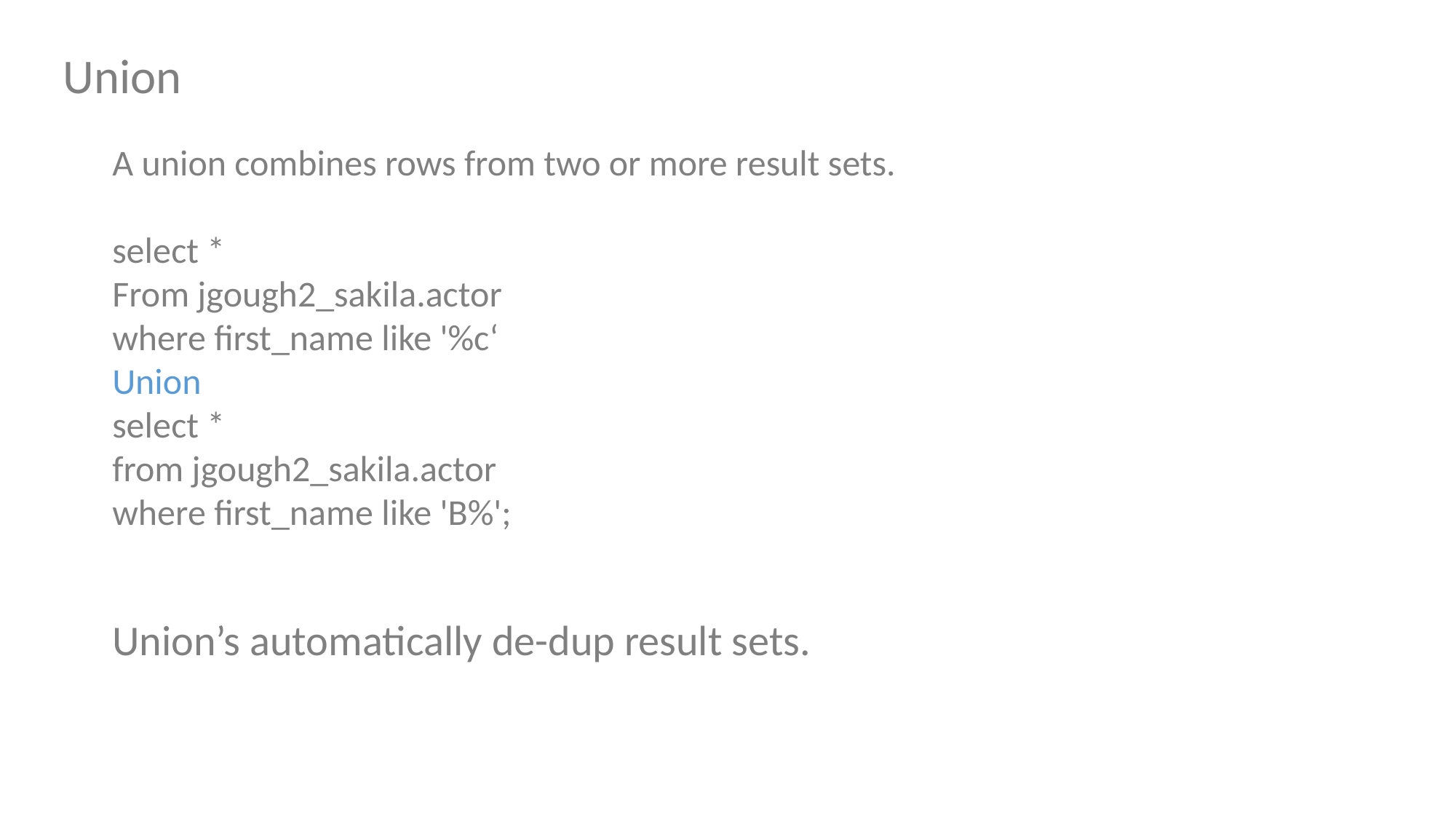

Union
A union combines rows from two or more result sets.

select *
From jgough2_sakila.actor
where first_name like '%c‘
Union
select *
from jgough2_sakila.actor
where first_name like 'B%';

Union’s automatically de-dup result sets.